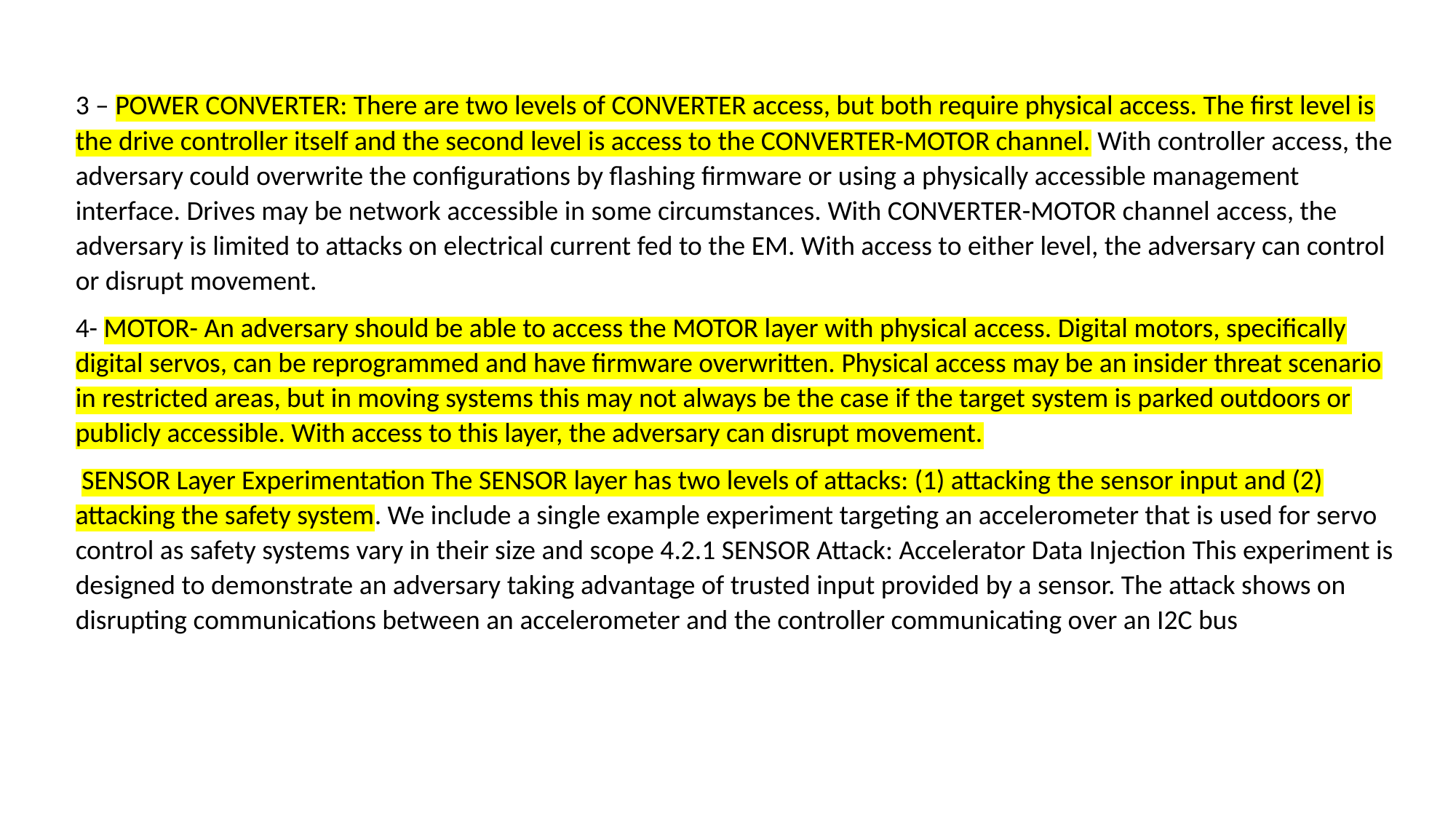

3 – POWER CONVERTER: There are two levels of CONVERTER access, but both require physical access. The first level is the drive controller itself and the second level is access to the CONVERTER-MOTOR channel. With controller access, the adversary could overwrite the configurations by flashing firmware or using a physically accessible management interface. Drives may be network accessible in some circumstances. With CONVERTER-MOTOR channel access, the adversary is limited to attacks on electrical current fed to the EM. With access to either level, the adversary can control or disrupt movement.
4- MOTOR- An adversary should be able to access the MOTOR layer with physical access. Digital motors, specifically digital servos, can be reprogrammed and have firmware overwritten. Physical access may be an insider threat scenario in restricted areas, but in moving systems this may not always be the case if the target system is parked outdoors or publicly accessible. With access to this layer, the adversary can disrupt movement.
 SENSOR Layer Experimentation The SENSOR layer has two levels of attacks: (1) attacking the sensor input and (2) attacking the safety system. We include a single example experiment targeting an accelerometer that is used for servo control as safety systems vary in their size and scope 4.2.1 SENSOR Attack: Accelerator Data Injection This experiment is designed to demonstrate an adversary taking advantage of trusted input provided by a sensor. The attack shows on disrupting communications between an accelerometer and the controller communicating over an I2C bus